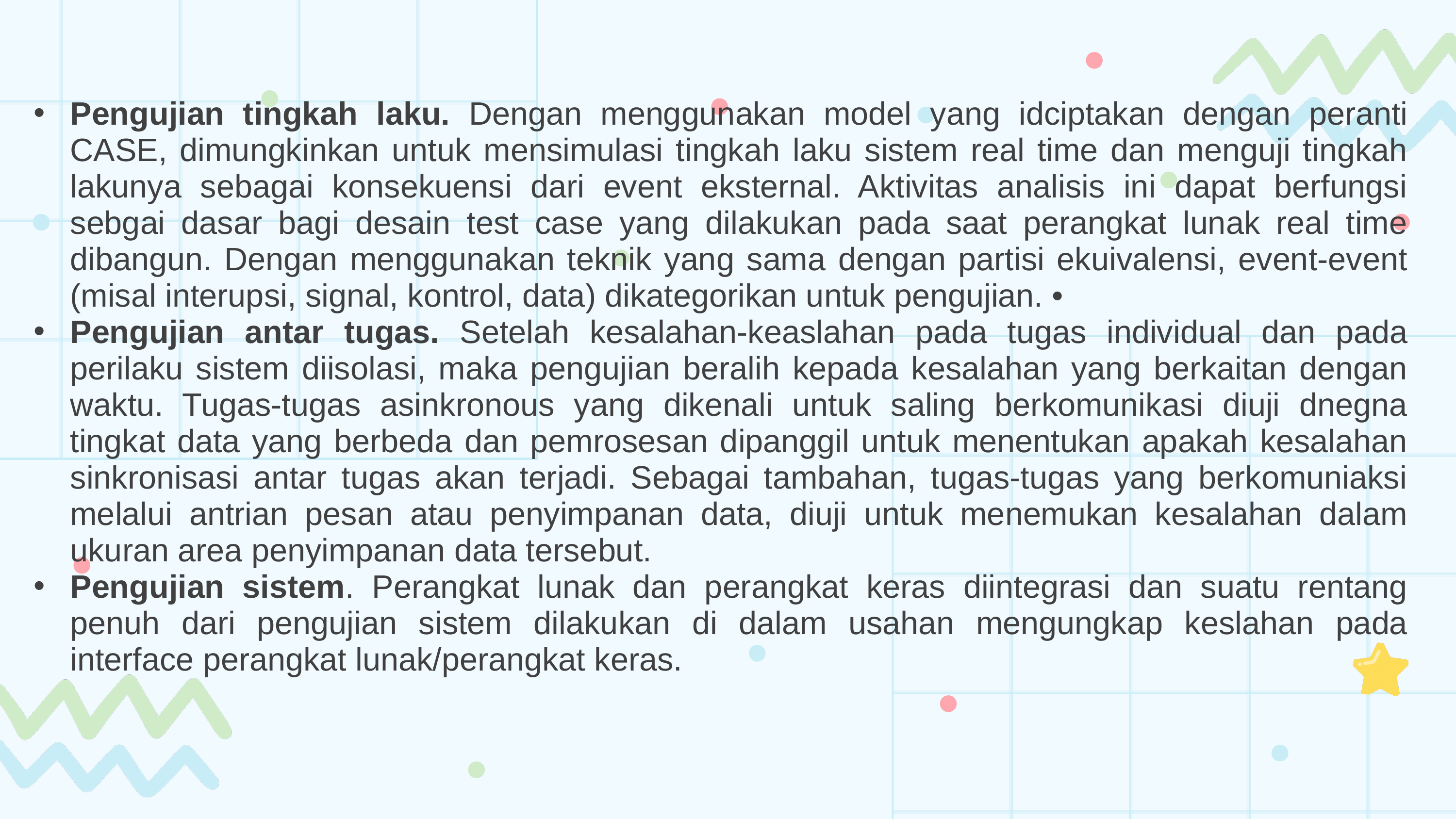

Pengujian tingkah laku. Dengan menggunakan model yang idciptakan dengan peranti CASE, dimungkinkan untuk mensimulasi tingkah laku sistem real time dan menguji tingkah lakunya sebagai konsekuensi dari event eksternal. Aktivitas analisis ini dapat berfungsi sebgai dasar bagi desain test case yang dilakukan pada saat perangkat lunak real time dibangun. Dengan menggunakan teknik yang sama dengan partisi ekuivalensi, event-event (misal interupsi, signal, kontrol, data) dikategorikan untuk pengujian. •
Pengujian antar tugas. Setelah kesalahan-keaslahan pada tugas individual dan pada perilaku sistem diisolasi, maka pengujian beralih kepada kesalahan yang berkaitan dengan waktu. Tugas-tugas asinkronous yang dikenali untuk saling berkomunikasi diuji dnegna tingkat data yang berbeda dan pemrosesan dipanggil untuk menentukan apakah kesalahan sinkronisasi antar tugas akan terjadi. Sebagai tambahan, tugas-tugas yang berkomuniaksi melalui antrian pesan atau penyimpanan data, diuji untuk menemukan kesalahan dalam ukuran area penyimpanan data tersebut.
Pengujian sistem. Perangkat lunak dan perangkat keras diintegrasi dan suatu rentang penuh dari pengujian sistem dilakukan di dalam usahan mengungkap keslahan pada interface perangkat lunak/perangkat keras.